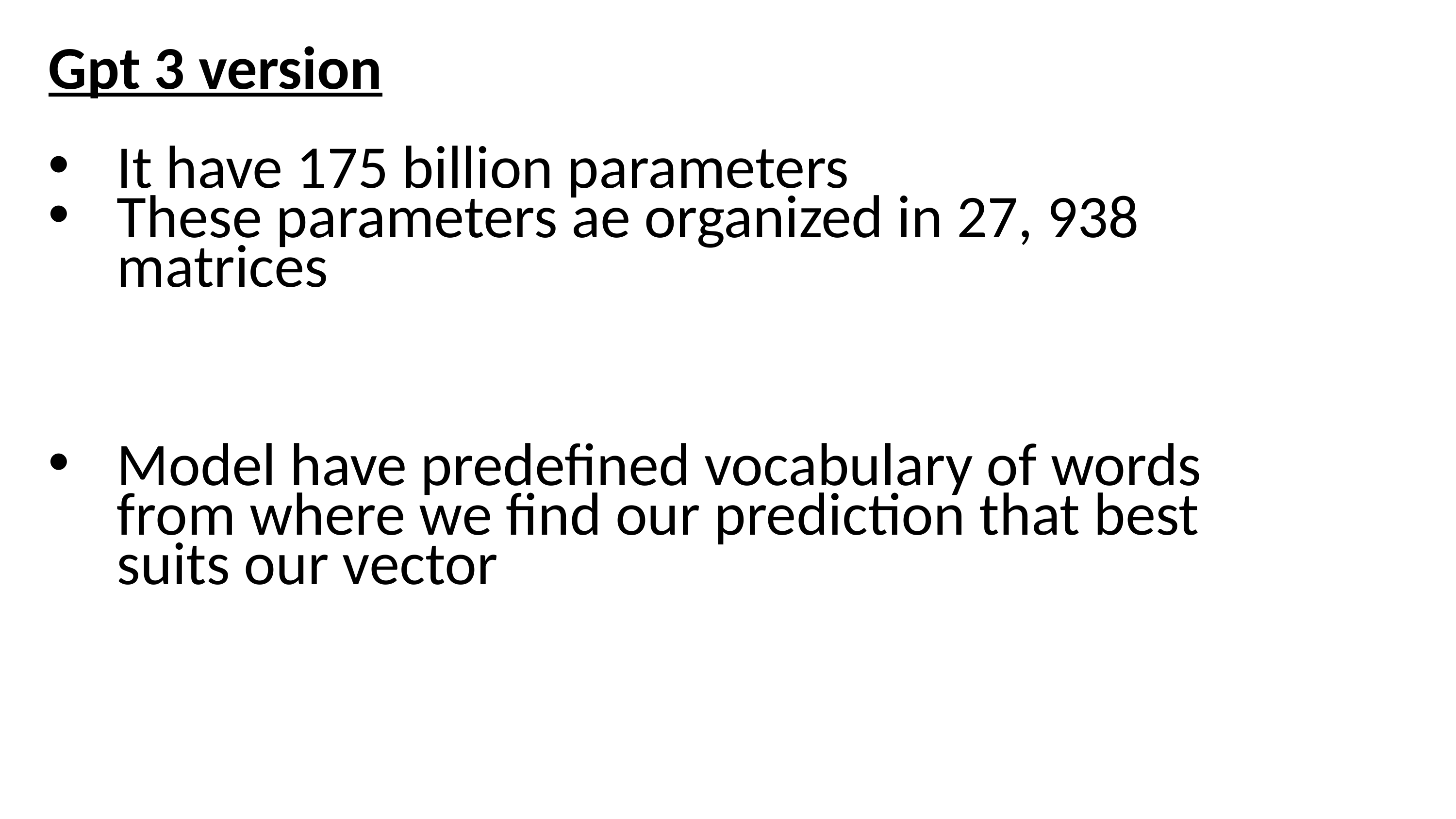

Gpt 3 version

It have 175 billion parameters
These parameters ae organized in 27, 938 matrices

Model have predefined vocabulary of words from where we find our prediction that best suits our vector